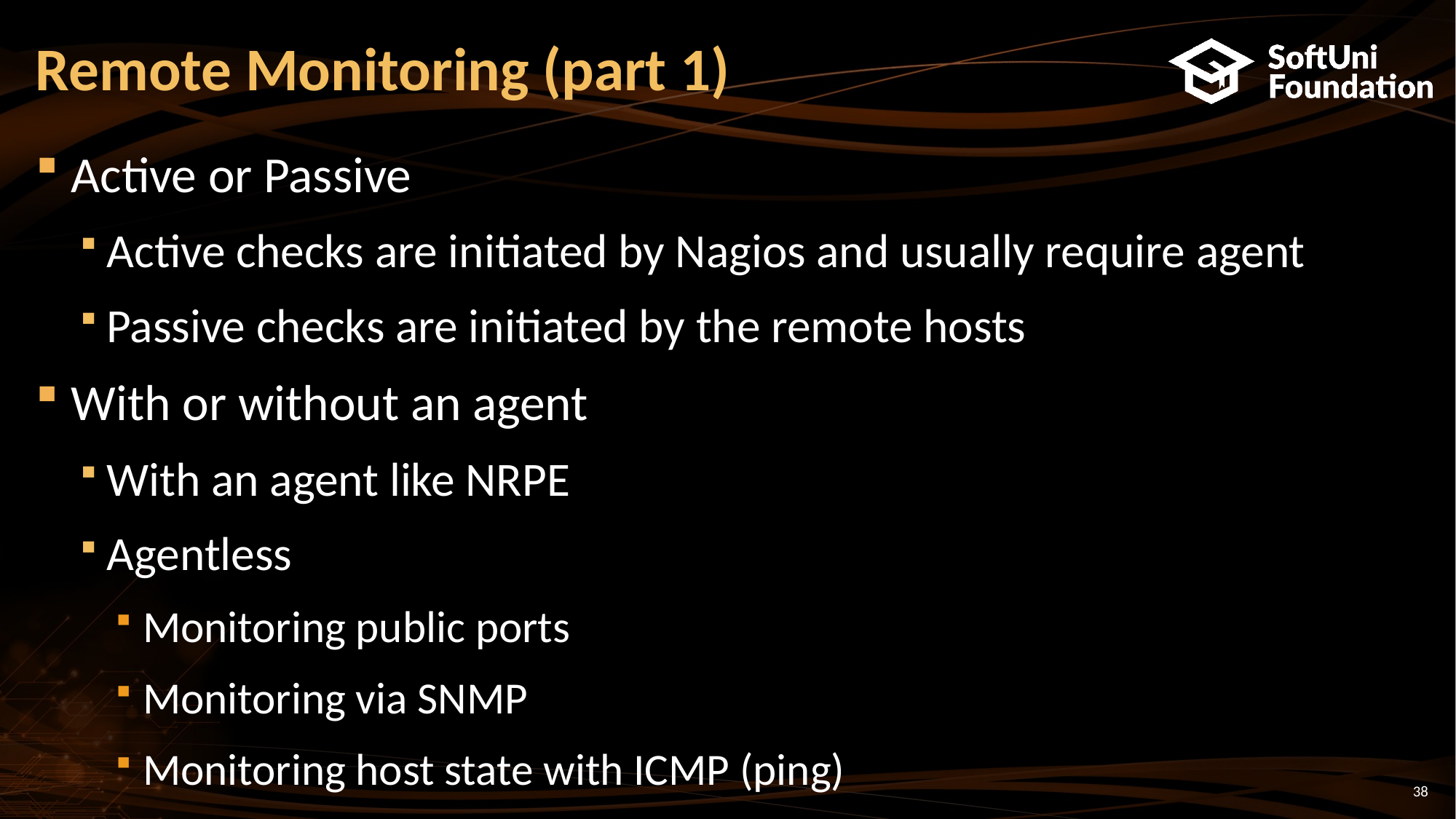

# Remote Monitoring (part 1)
Active or Passive
Active checks are initiated by Nagios and usually require agent
Passive checks are initiated by the remote hosts
With or without an agent
With an agent like NRPE
Agentless
Monitoring public ports
Monitoring via SNMP
Monitoring host state with ICMP (ping)
38